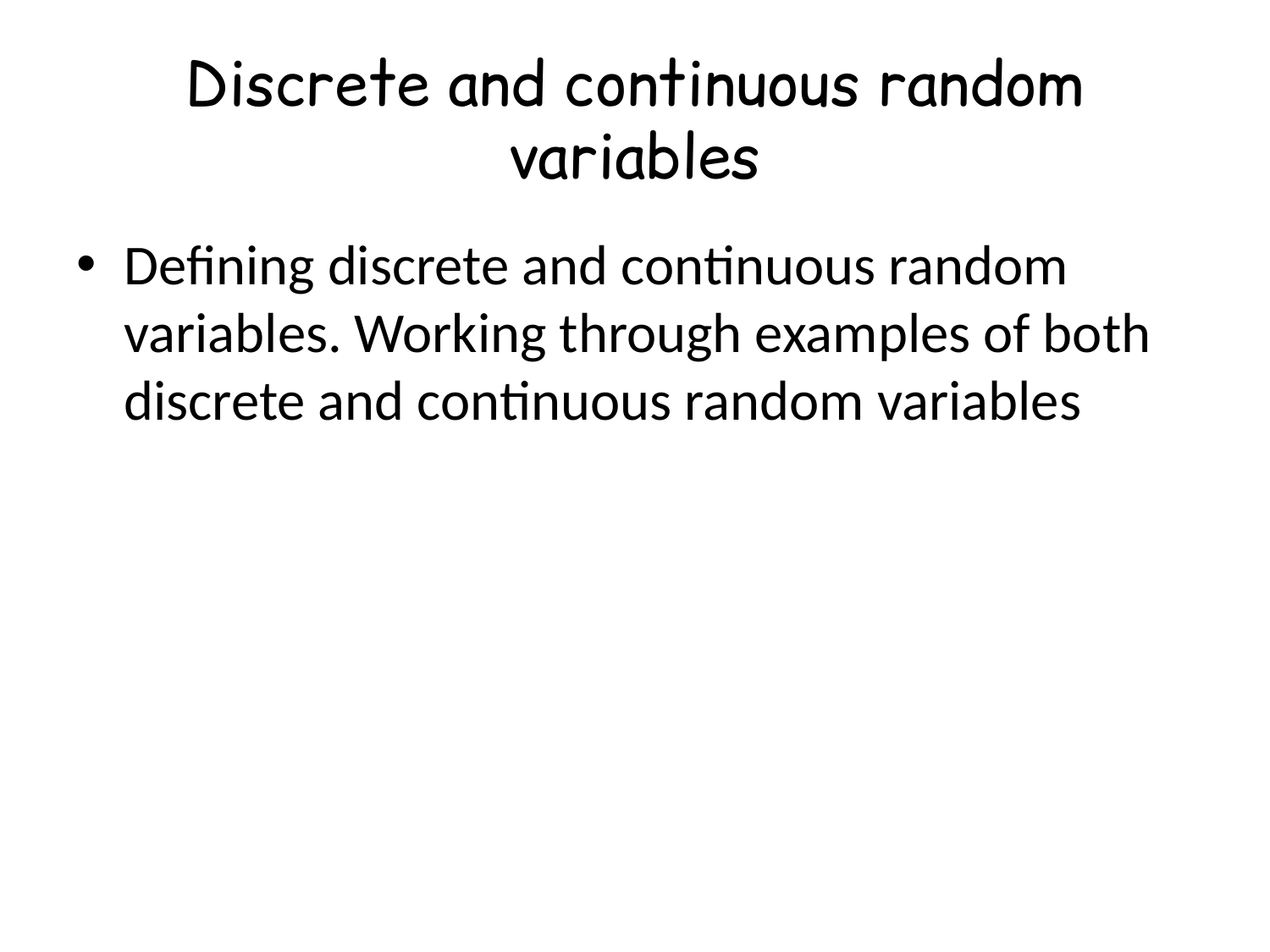

# Discrete and continuous random variables
Defining discrete and continuous random variables. Working through examples of both discrete and continuous random variables